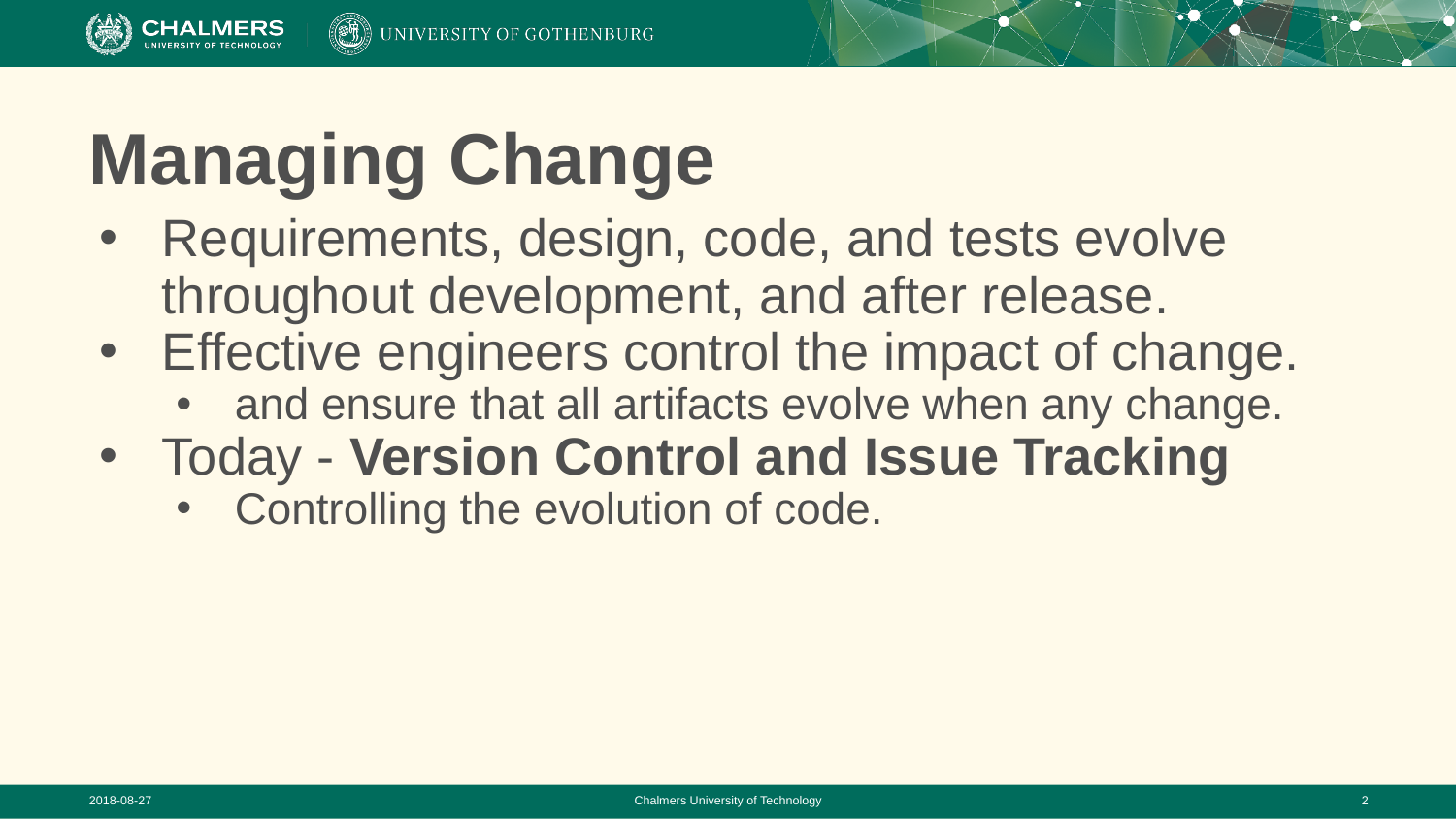

# Managing Change
Requirements, design, code, and tests evolve throughout development, and after release.
Effective engineers control the impact of change.
and ensure that all artifacts evolve when any change.
Today - Version Control and Issue Tracking
Controlling the evolution of code.

2018-08-27
Chalmers University of Technology
2